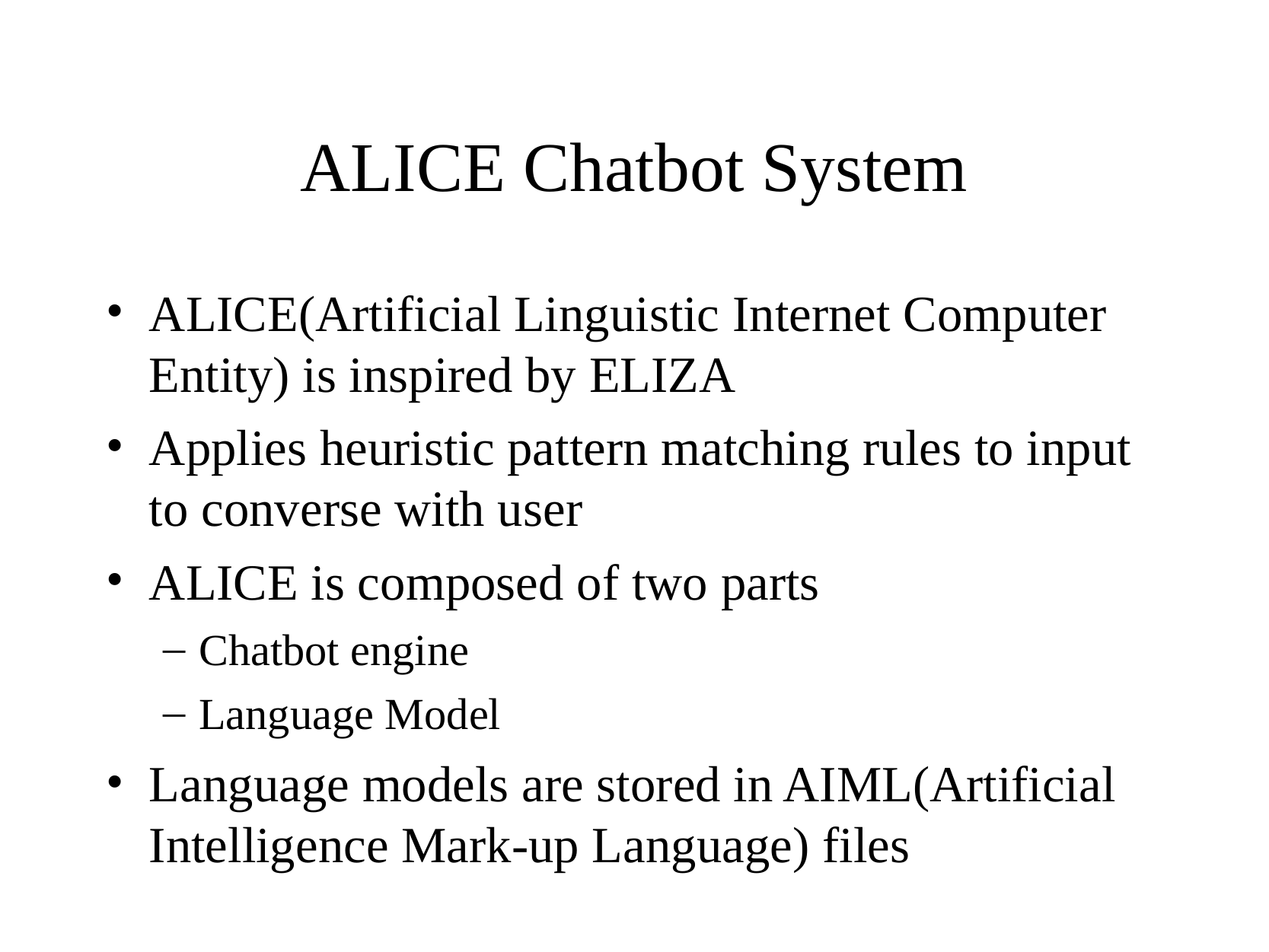

ALICE Chatbot System
ALICE(Artificial Linguistic Internet Computer Entity) is inspired by ELIZA
Applies heuristic pattern matching rules to input to converse with user
ALICE is composed of two parts
Chatbot engine
Language Model
Language models are stored in AIML(Artificial Intelligence Mark-up Language) files